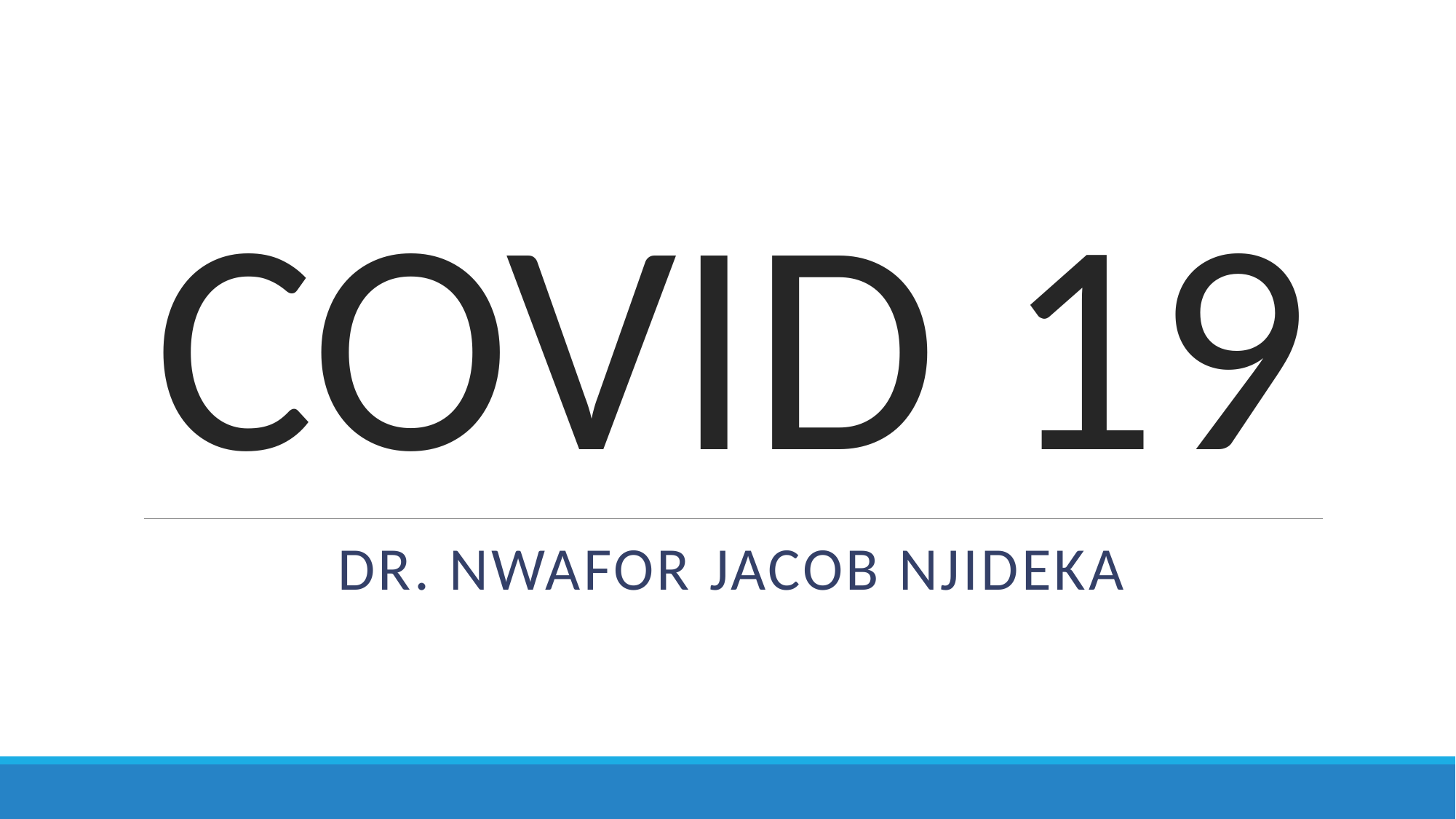

# COVID 19
Dr. Nwafor Jacob njideka